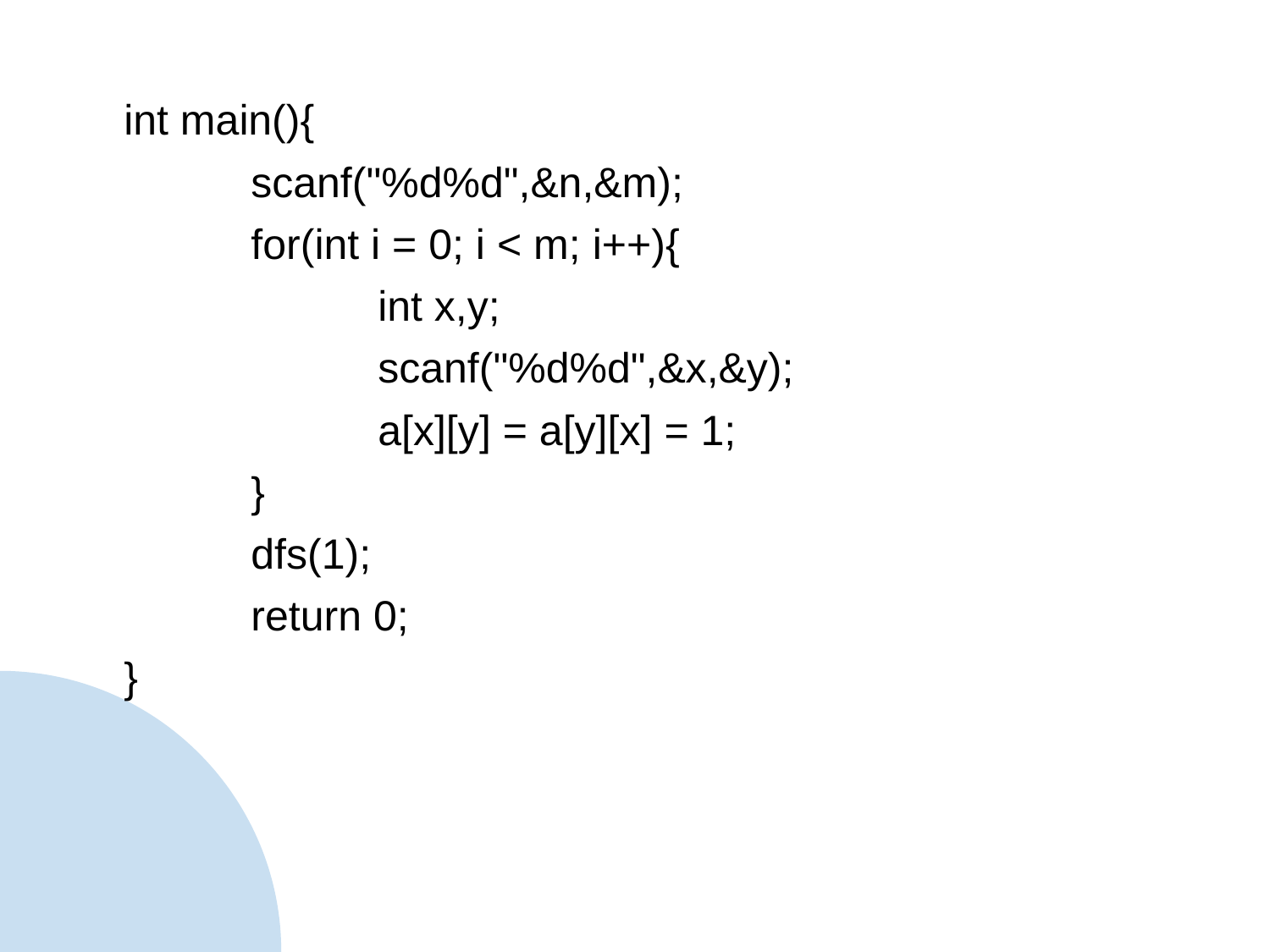

int main(){
	scanf("%d%d",&n,&m);
	for(int i = 0; i < m; i++){
		int x,y;
		scanf("%d%d",&x,&y);
		a[x][y] = a[y][x] = 1;
	}
	dfs(1);
	return 0;
}